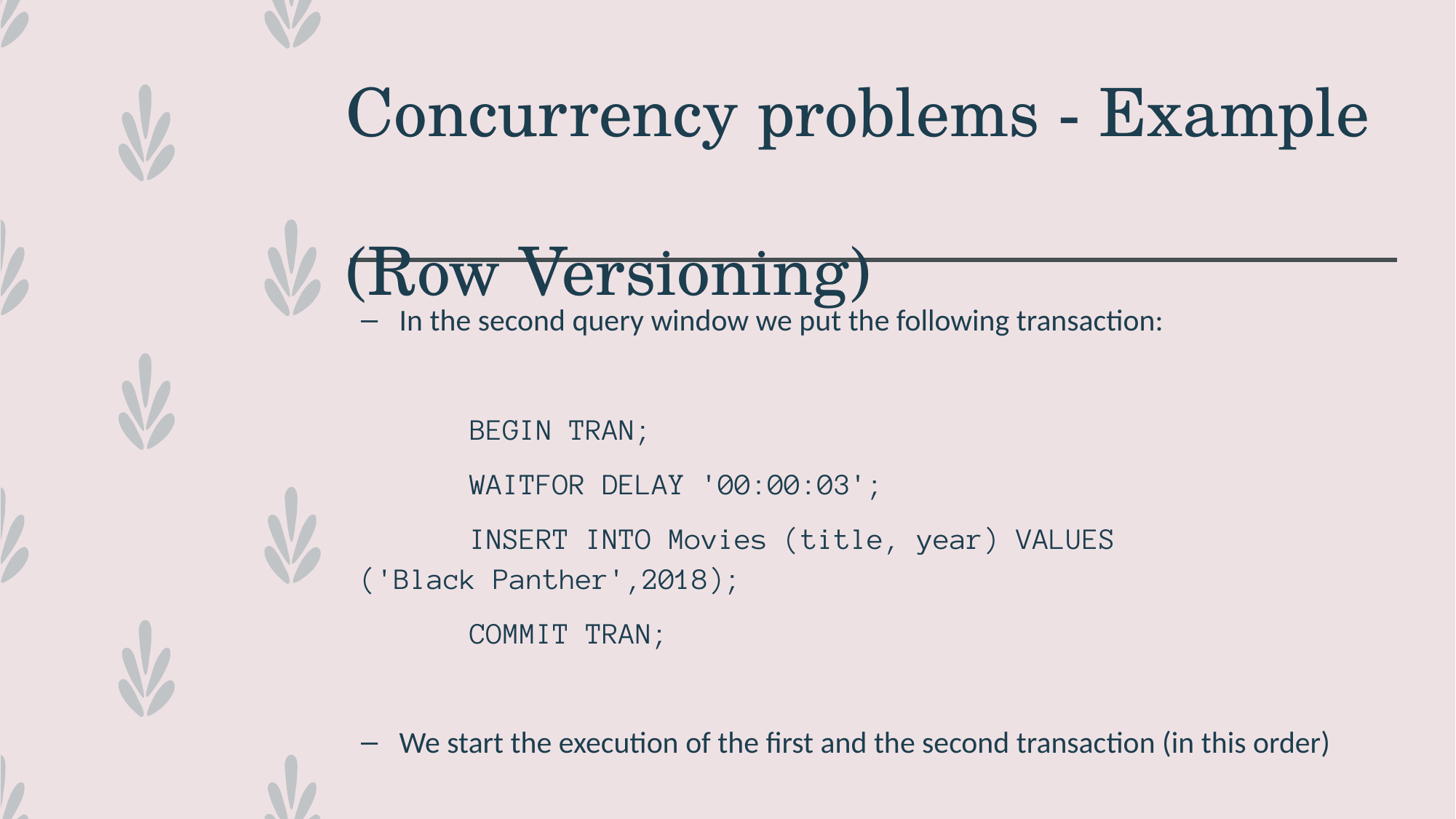

# Concurrency problems - Example (Row Versioning)
In the second query window we put the following transaction:

	BEGIN TRAN;
	WAITFOR DELAY '00:00:03';
	INSERT INTO Movies (title, year) VALUES 		('Black Panther',2018);
	COMMIT TRAN;

We start the execution of the first and the second transaction (in this order)